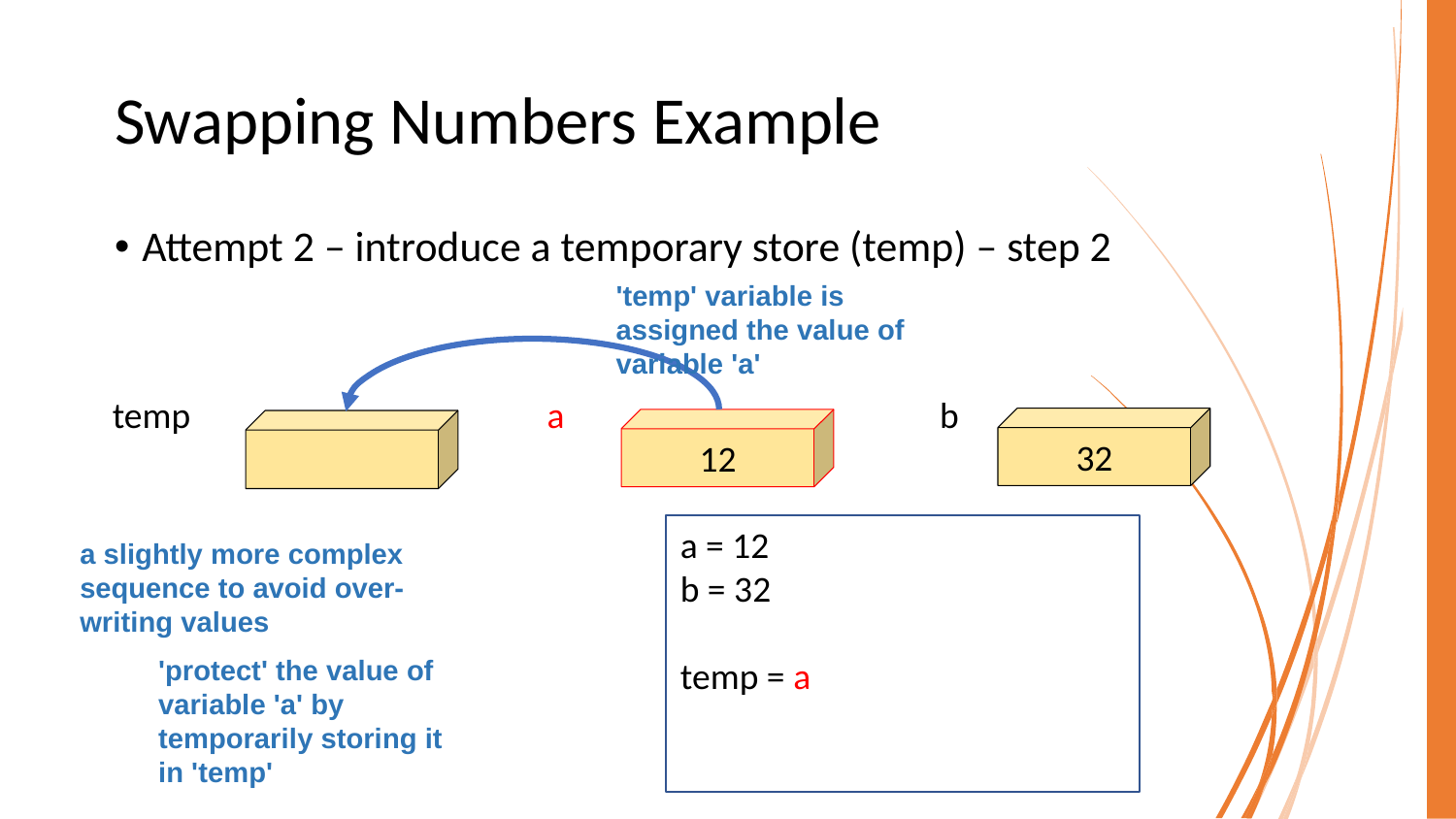

# Swapping Numbers Example
Attempt 2 – introduce a temporary store (temp) – step 2

'temp' variable is assigned the value of variable 'a'

a
b
temp
32
12

a = 12
b = 32

temp = a

a slightly more complex sequence to avoid over-writing values
'protect' the value of variable 'a' by temporarily storing it in 'temp'